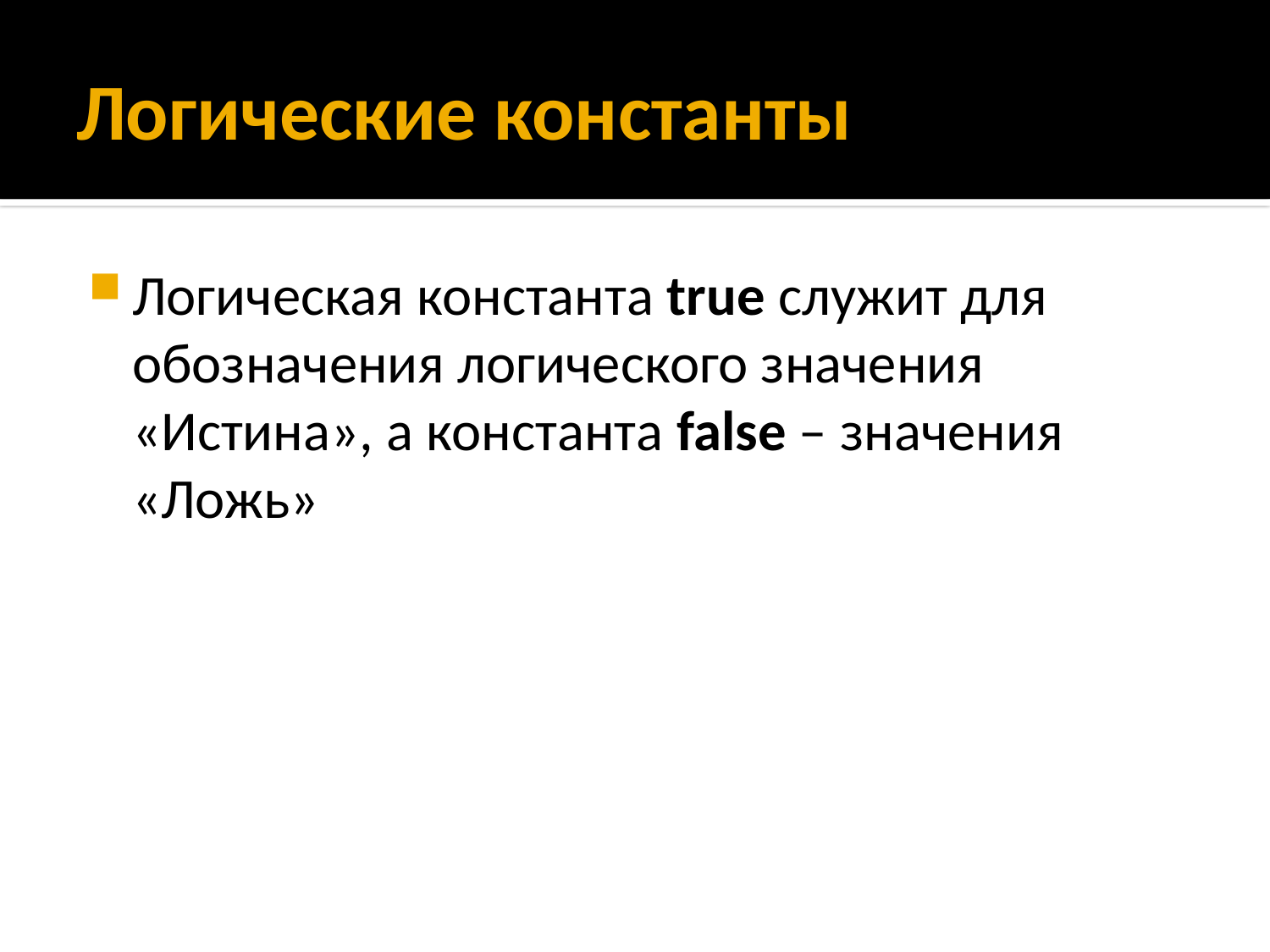

# Логические константы
Логическая константа true служит для обозначения логического значения «Истина», а константа false – значения «Ложь»